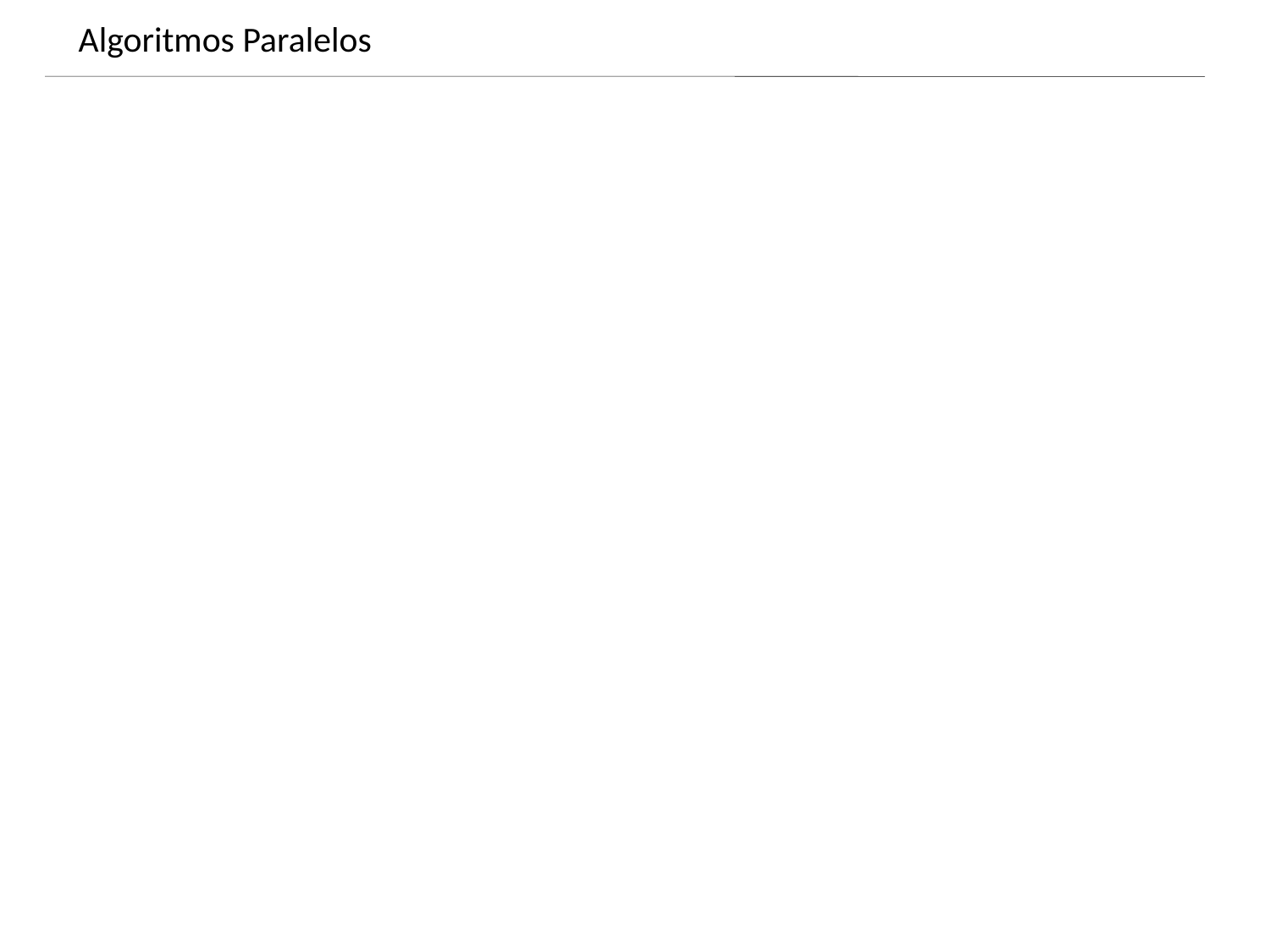

Algoritmos Paralelos
Dynamics of growing SMBHs in galaxy cores